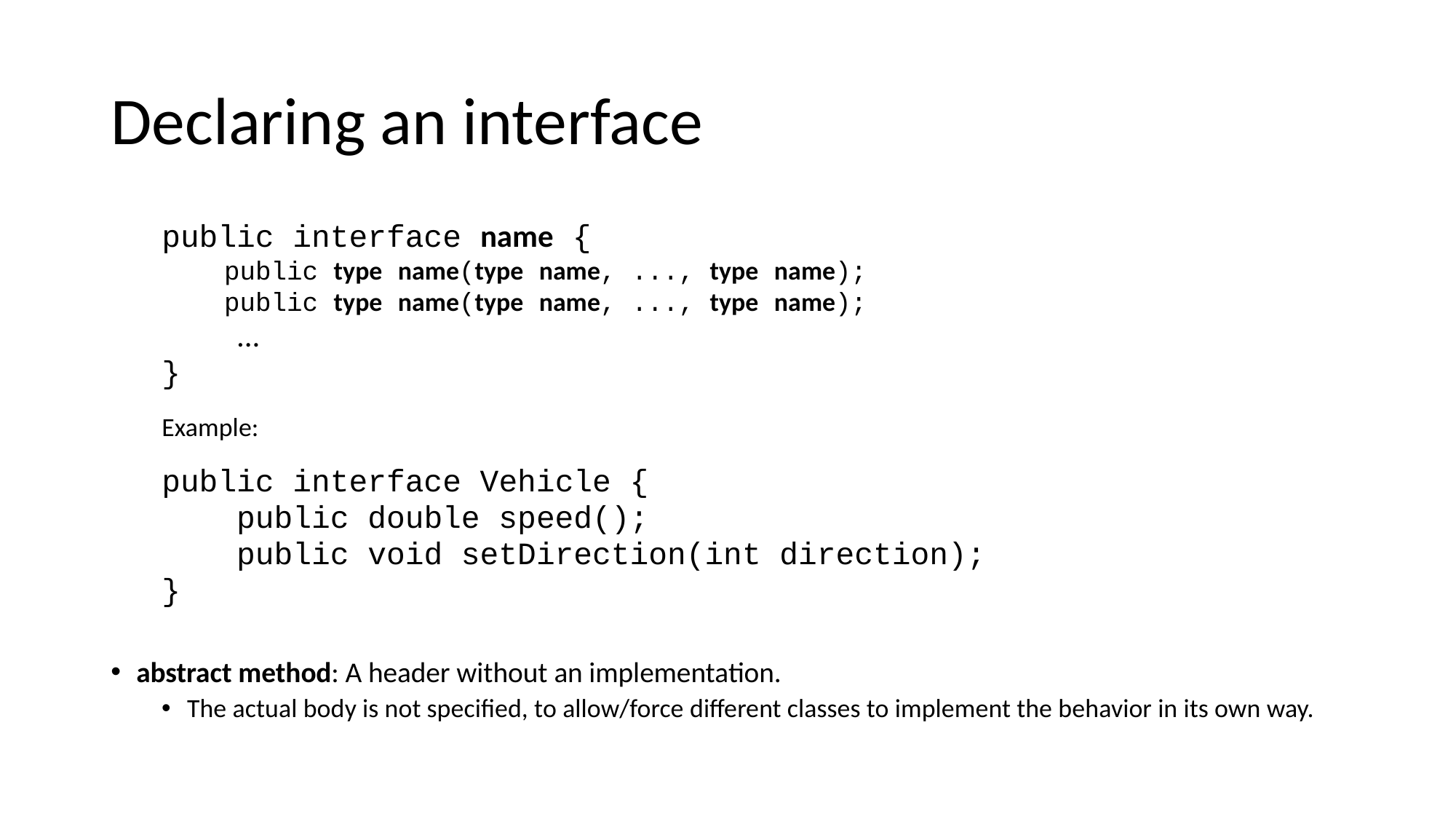

# Declaring an interface
public interface name {
    public type name(type name, ..., type name);
    public type name(type name, ..., type name);
    ...
}

Example:

public interface Vehicle {
    public double speed();
    public void setDirection(int direction);
}

abstract method: A header without an implementation.
The actual body is not specified, to allow/force different classes to implement the behavior in its own way.